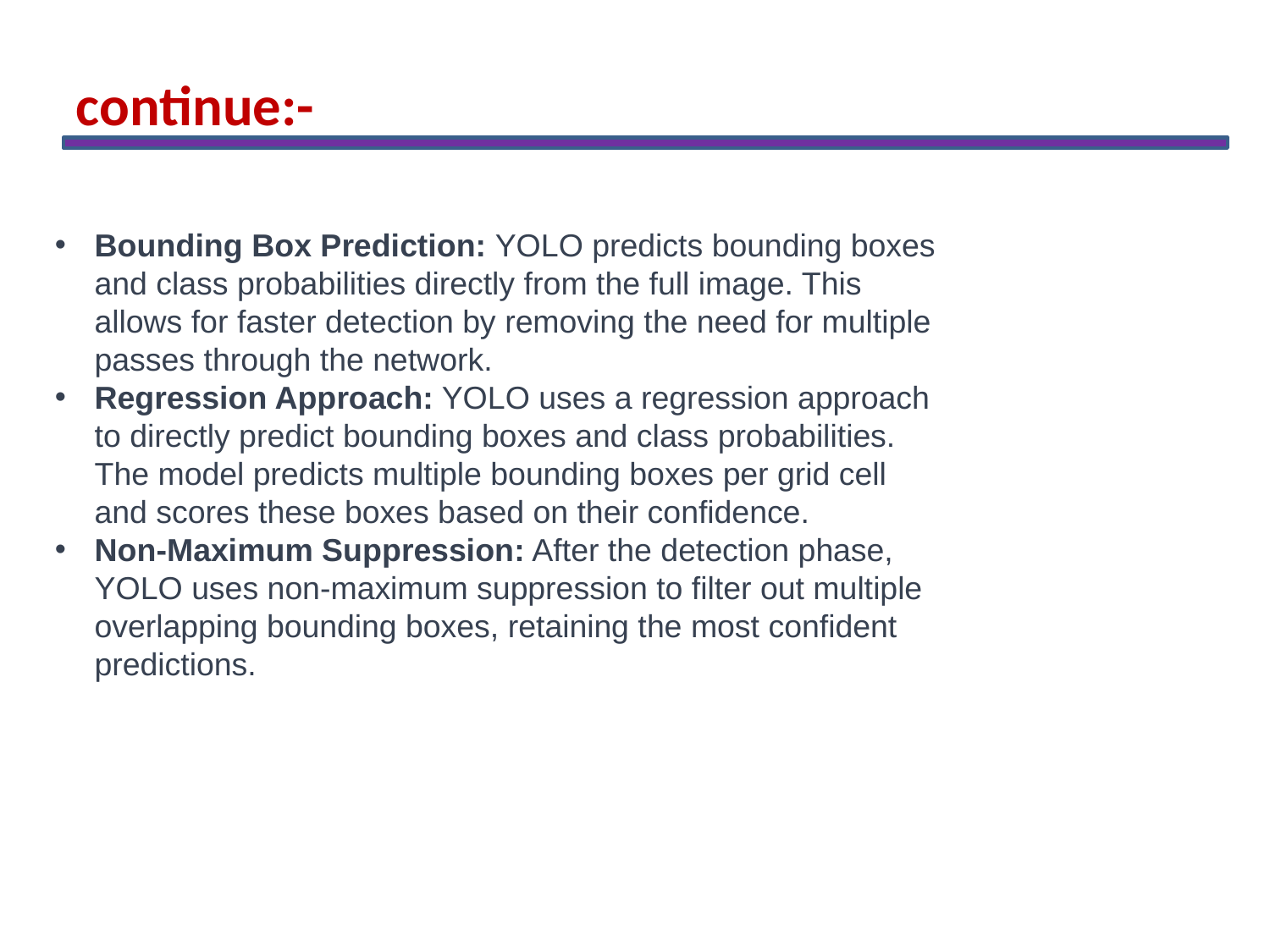

continue:-

Bounding Box Prediction: YOLO predicts bounding boxes and class probabilities directly from the full image. This allows for faster detection by removing the need for multiple passes through the network.
Regression Approach: YOLO uses a regression approach to directly predict bounding boxes and class probabilities. The model predicts multiple bounding boxes per grid cell and scores these boxes based on their confidence.
Non-Maximum Suppression: After the detection phase, YOLO uses non-maximum suppression to filter out multiple overlapping bounding boxes, retaining the most confident predictions.